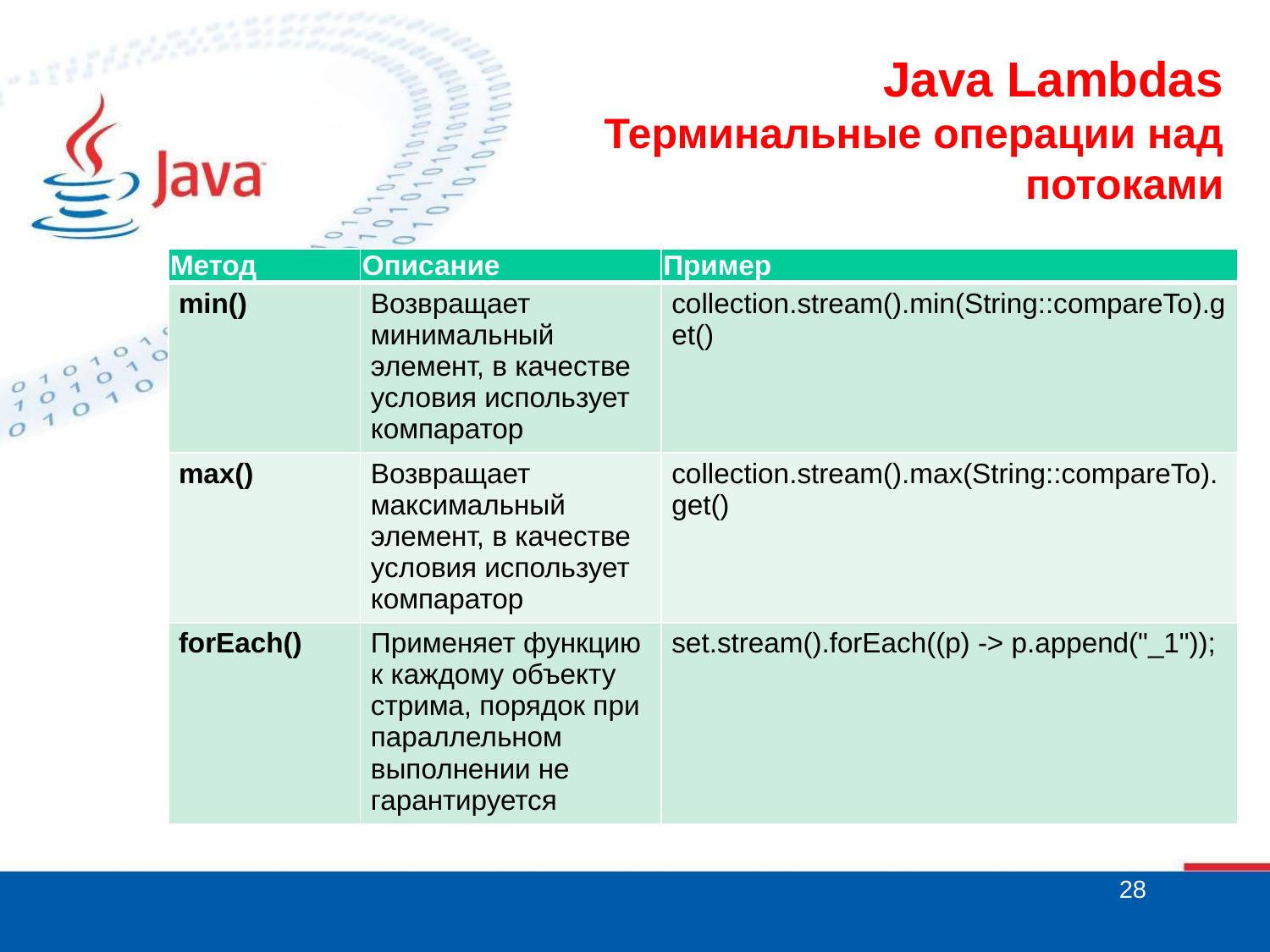

# Java Lambdas Терминальные операции над потоками
| Метод | Описание | Пример |
| --- | --- | --- |
| min() | Возвращает минимальный элемент, в качестве условия использует компаратор | collection.stream().min(String::compareTo).get() |
| max() | Возвращает максимальный элемент, в качестве условия использует компаратор | collection.stream().max(String::compareTo).get() |
| forEach() | Применяет функцию к каждому объекту стрима, порядок при параллельном выполнении не гарантируется | set.stream().forEach((p) -> p.append("\_1")); |
28